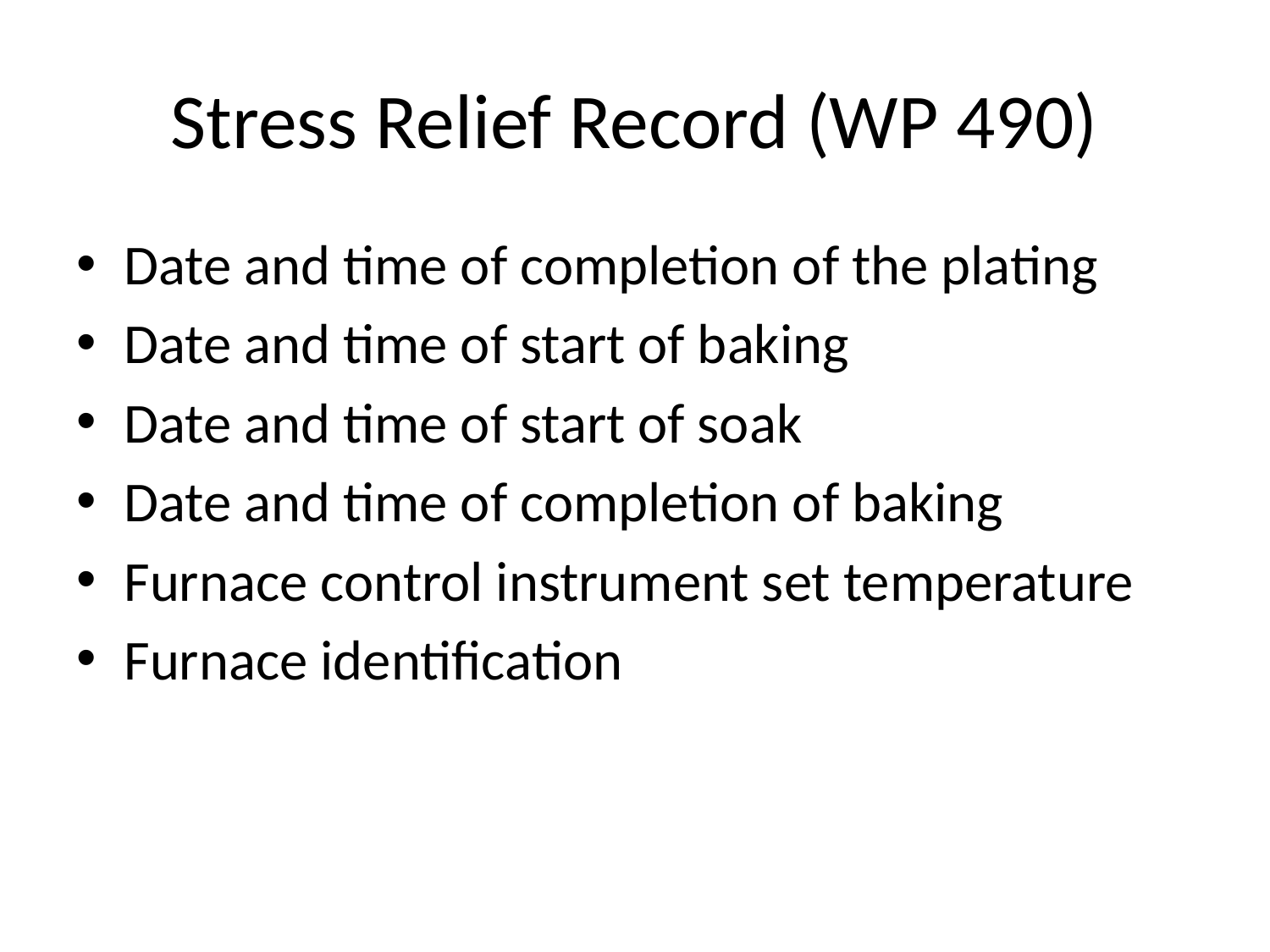

# Stress Relief Record (WP 490)
Date and time of completion of the plating
Date and time of start of baking
Date and time of start of soak
Date and time of completion of baking
Furnace control instrument set temperature
Furnace identification